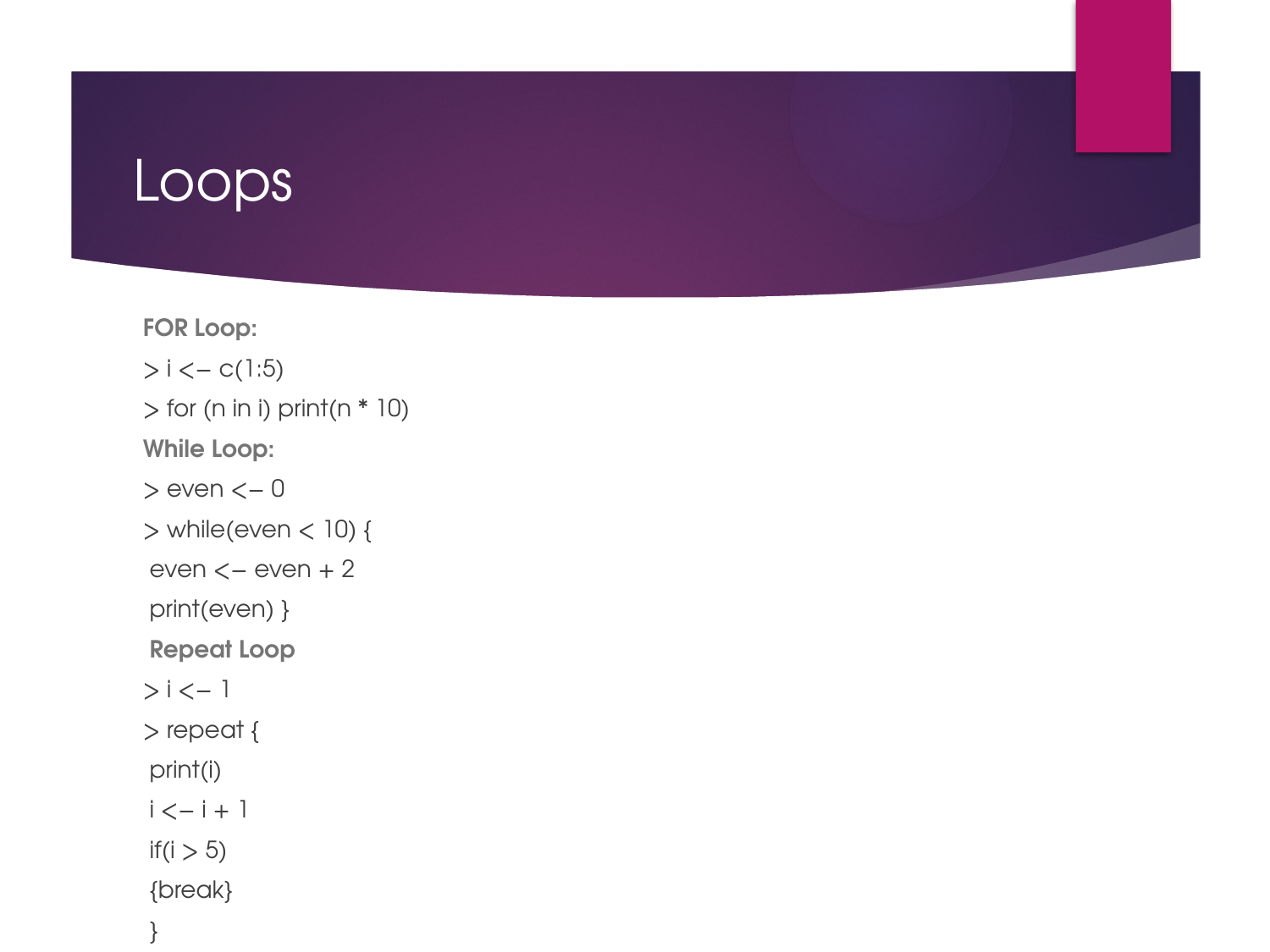

# Loops
FOR Loop:
> i <− c(1:5)
> for (n in i) print(n * 10)
While Loop:
> even <− 0
> while(even < 10) {
 even <− even + 2
 print(even) }
 Repeat Loop
> i <− 1
> repeat {
 print(i)
 i <− i + 1
 if(i > 5)
 {break}
 }